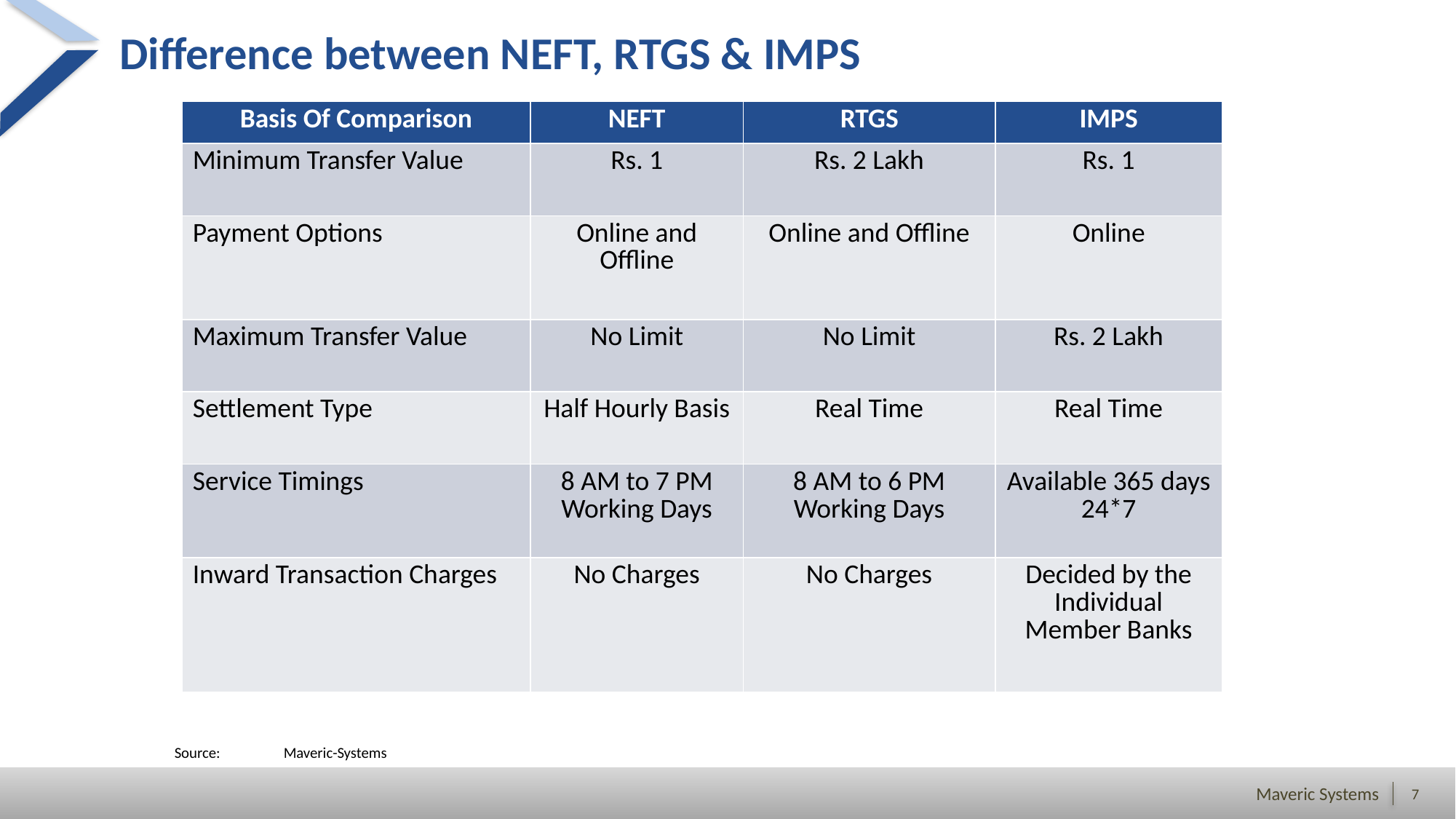

# Difference between NEFT, RTGS & IMPS
| Basis Of Comparison | NEFT | RTGS | IMPS |
| --- | --- | --- | --- |
| Minimum Transfer Value | Rs. 1 | Rs. 2 Lakh | Rs. 1 |
| Payment Options | Online and Offline | Online and Offline | Online |
| Maximum Transfer Value | No Limit | No Limit | Rs. 2 Lakh |
| Settlement Type | Half Hourly Basis | Real Time | Real Time |
| Service Timings | 8 AM to 7 PM Working Days | 8 AM to 6 PM Working Days | Available 365 days 24\*7 |
| Inward Transaction Charges | No Charges | No Charges | Decided by the Individual Member Banks |
	Source:	Maveric-Systems